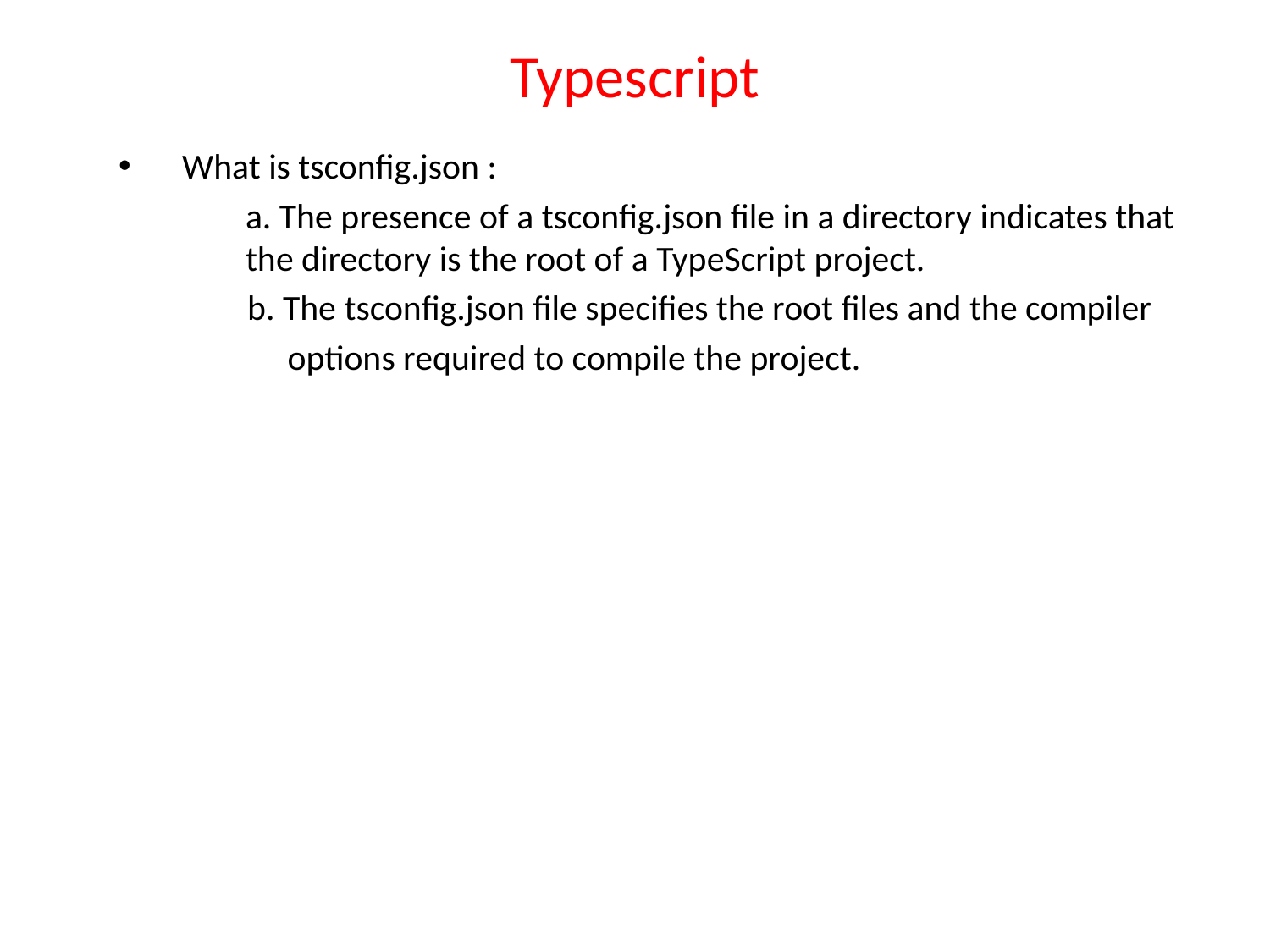

# Typescript
What is tsconfig.json :
	a. The presence of a tsconfig.json file in a directory indicates that   	the directory is the root of a TypeScript project.
                b. The tsconfig.json file specifies the root files and the compiler
                     options required to compile the project.